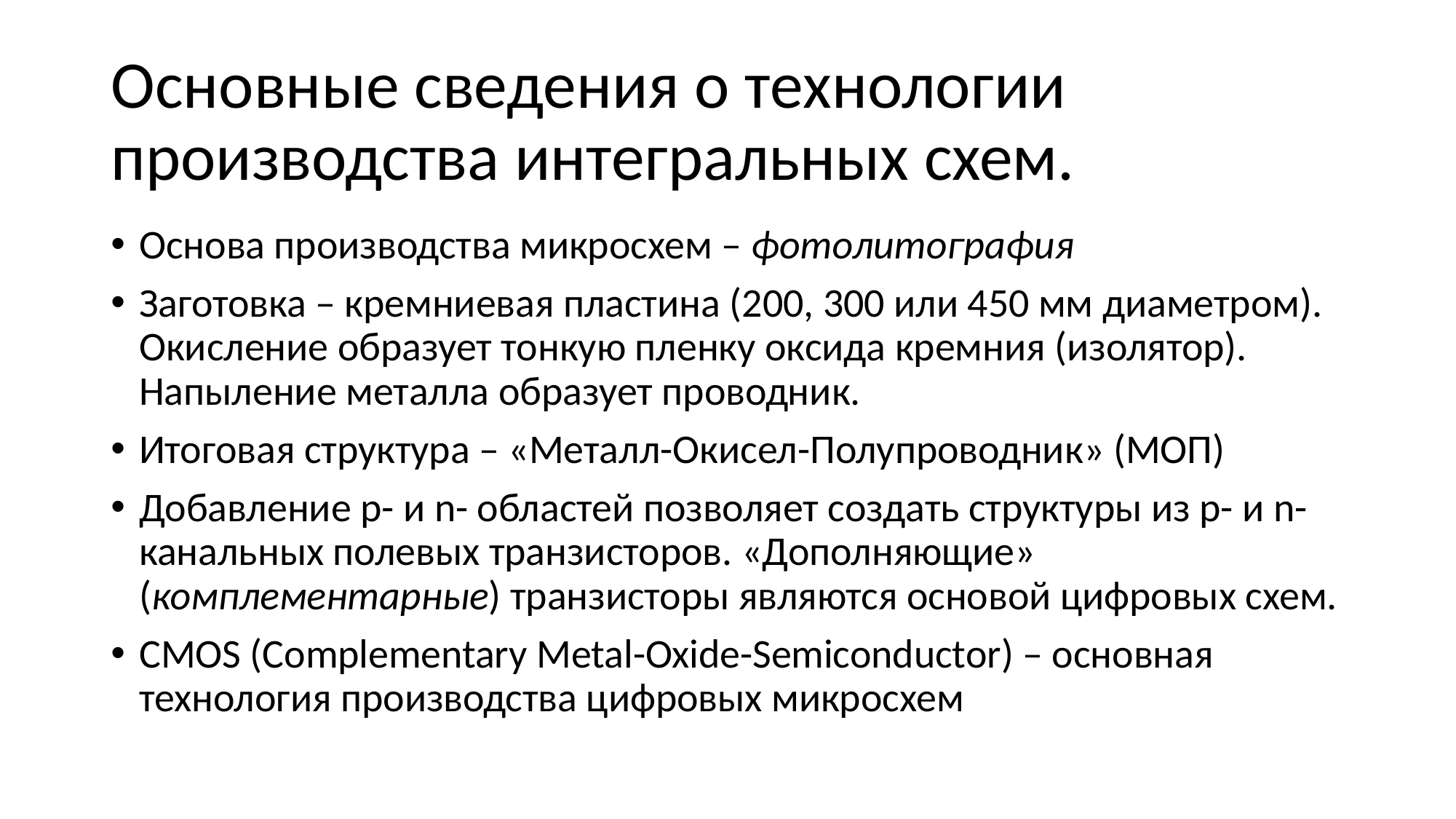

# Основные сведения о технологии производства интегральных схем.
Основа производства микросхем – фотолитография
Заготовка – кремниевая пластина (200, 300 или 450 мм диаметром). Окисление образует тонкую пленку оксида кремния (изолятор). Напыление металла образует проводник.
Итоговая структура – «Металл-Окисел-Полупроводник» (МОП)
Добавление p- и n- областей позволяет создать структуры из p- и n-канальных полевых транзисторов. «Дополняющие» (комплементарные) транзисторы являются основой цифровых схем.
CMOS (Complementary Metal-Oxide-Semiconductor) – основная технология производства цифровых микросхем